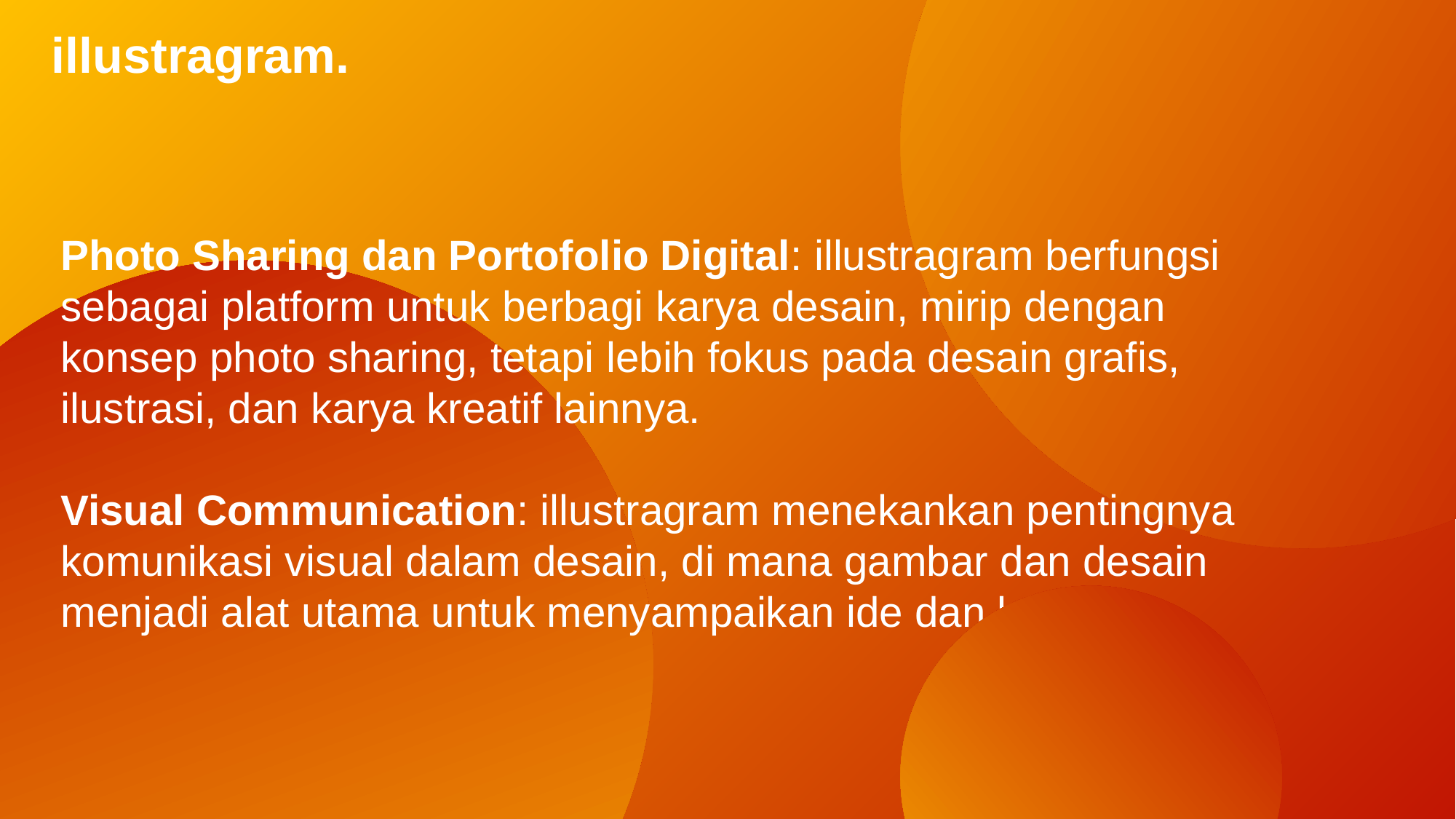

illustragram.
Photo Sharing dan Portofolio Digital: illustragram berfungsi sebagai platform untuk berbagi karya desain, mirip dengan konsep photo sharing, tetapi lebih fokus pada desain grafis, ilustrasi, dan karya kreatif lainnya.

Visual Communication: illustragram menekankan pentingnya komunikasi visual dalam desain, di mana gambar dan desain menjadi alat utama untuk menyampaikan ide dan konsep.